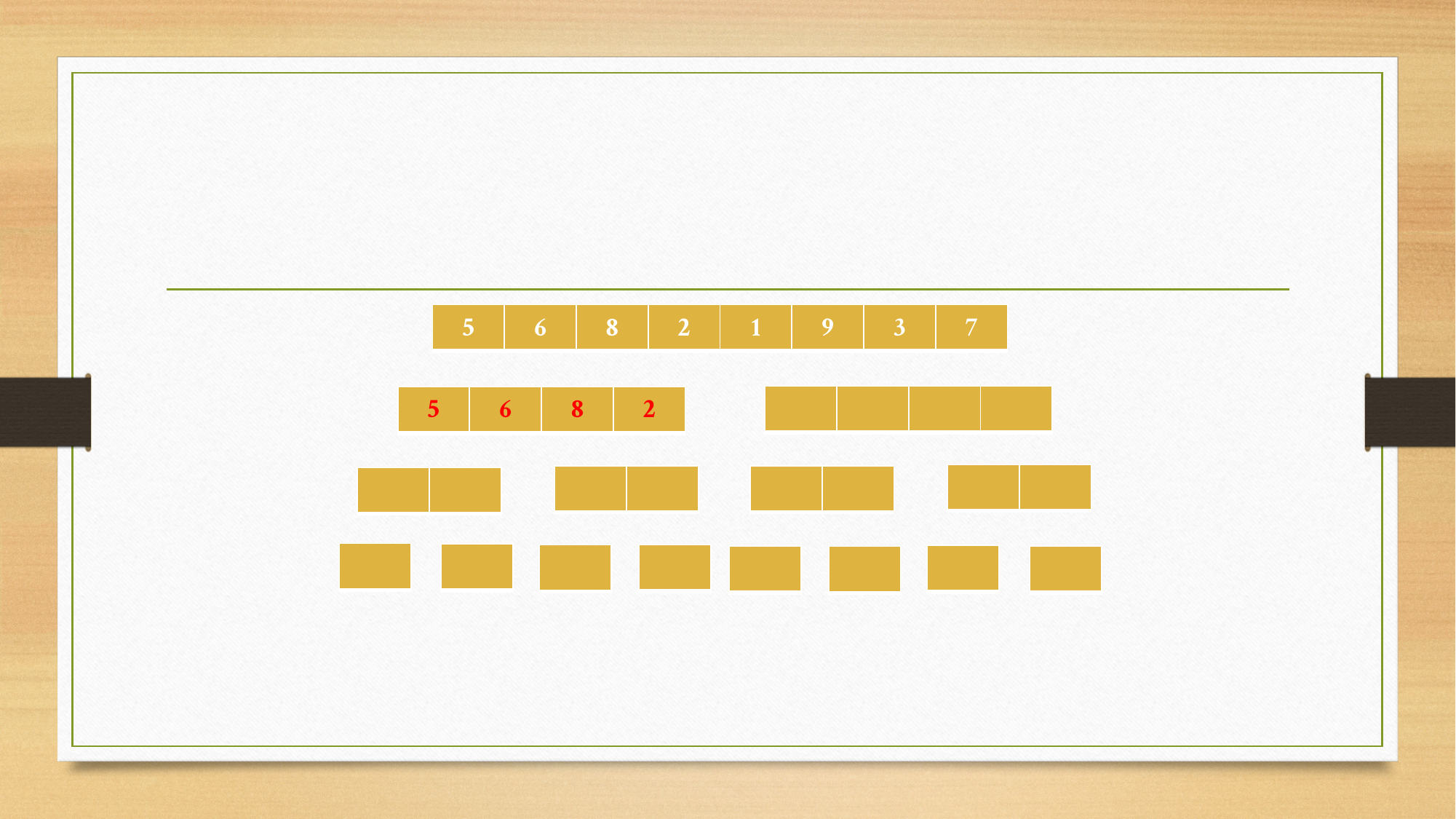

#
| 5 | 6 | 8 | 2 | 1 | 9 | 3 | 7 |
| --- | --- | --- | --- | --- | --- | --- | --- |
|  |  |  |  |
| --- | --- | --- | --- |
| 5 | 6 | 8 | 2 |
| --- | --- | --- | --- |
|  |  |
| --- | --- |
|  |  |
| --- | --- |
|  |  |
| --- | --- |
|  |  |
| --- | --- |
|  |
| --- |
|  |
| --- |
|  |
| --- |
|  |
| --- |
|  |
| --- |
|  |
| --- |
|  |
| --- |
|  |
| --- |